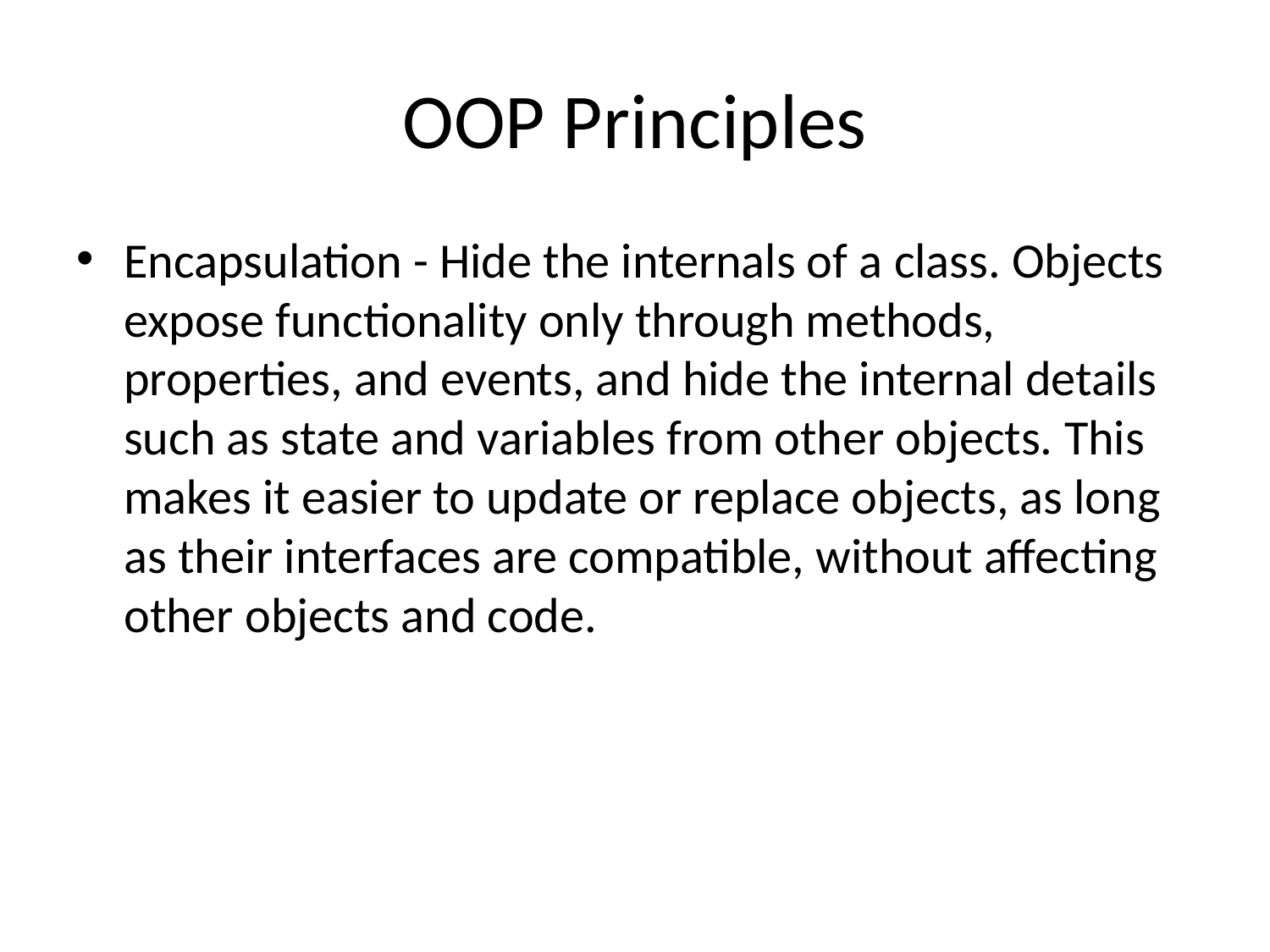

# OOP Principles
Encapsulation - Hide the internals of a class. Objects expose functionality only through methods, properties, and events, and hide the internal details such as state and variables from other objects. This makes it easier to update or replace objects, as long as their interfaces are compatible, without affecting other objects and code.